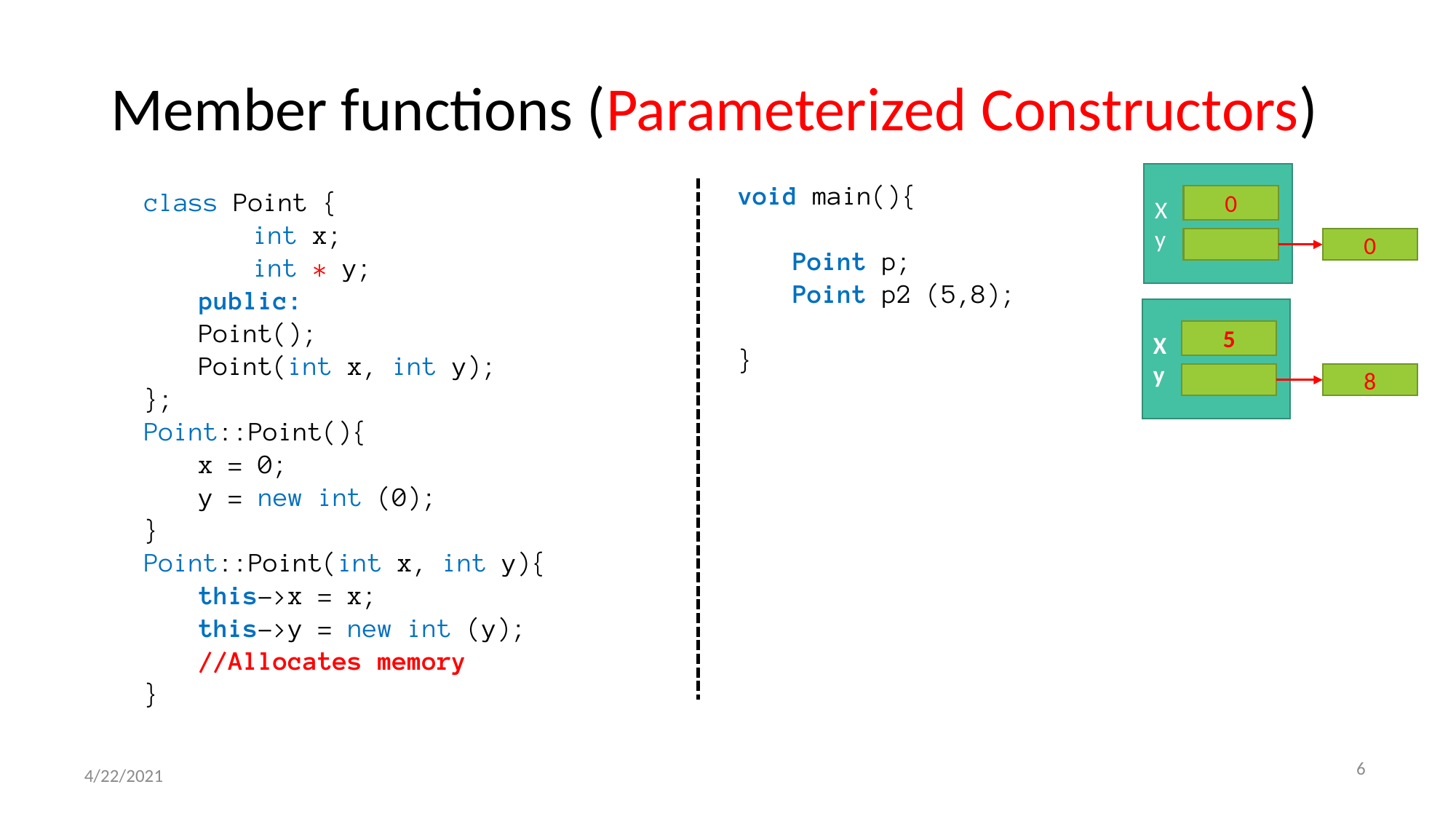

# Member functions (Parameterized Constructors)
X
y
0

0

void main(){

Point p;
Point p2 (5,8);

}
class Point {
int x;
int * y;
public:
Point();
Point(int x, int y);
};
Point::Point(){
x = 0;
y = new int (0);
}
Point::Point(int x, int y){
this->x = x;
this->y = new int (y);
//Allocates memory
}
X
y
5

8
6
4/22/2021